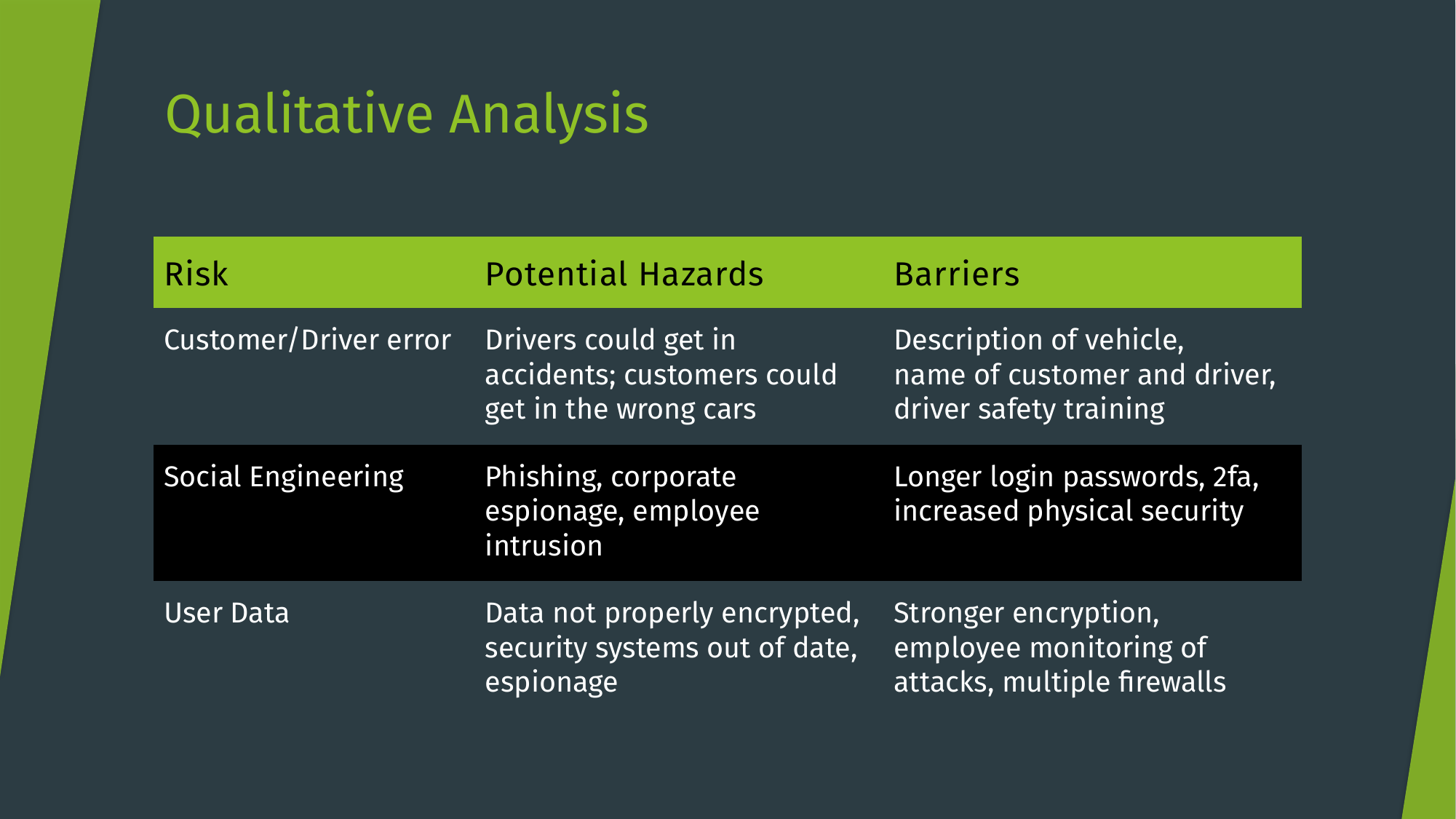

# Qualitative Analysis
| Risk | Potential Hazards | Barriers |
| --- | --- | --- |
| Customer/Driver error | Drivers could get in accidents; customers could get in the wrong cars | Description of vehicle, name of customer and driver, driver safety training |
| Social Engineering | Phishing, corporate espionage, employee intrusion | Longer login passwords, 2fa, increased physical security |
| User Data | Data not properly encrypted, security systems out of date, espionage | Stronger encryption, employee monitoring of attacks, multiple firewalls |

Dylan